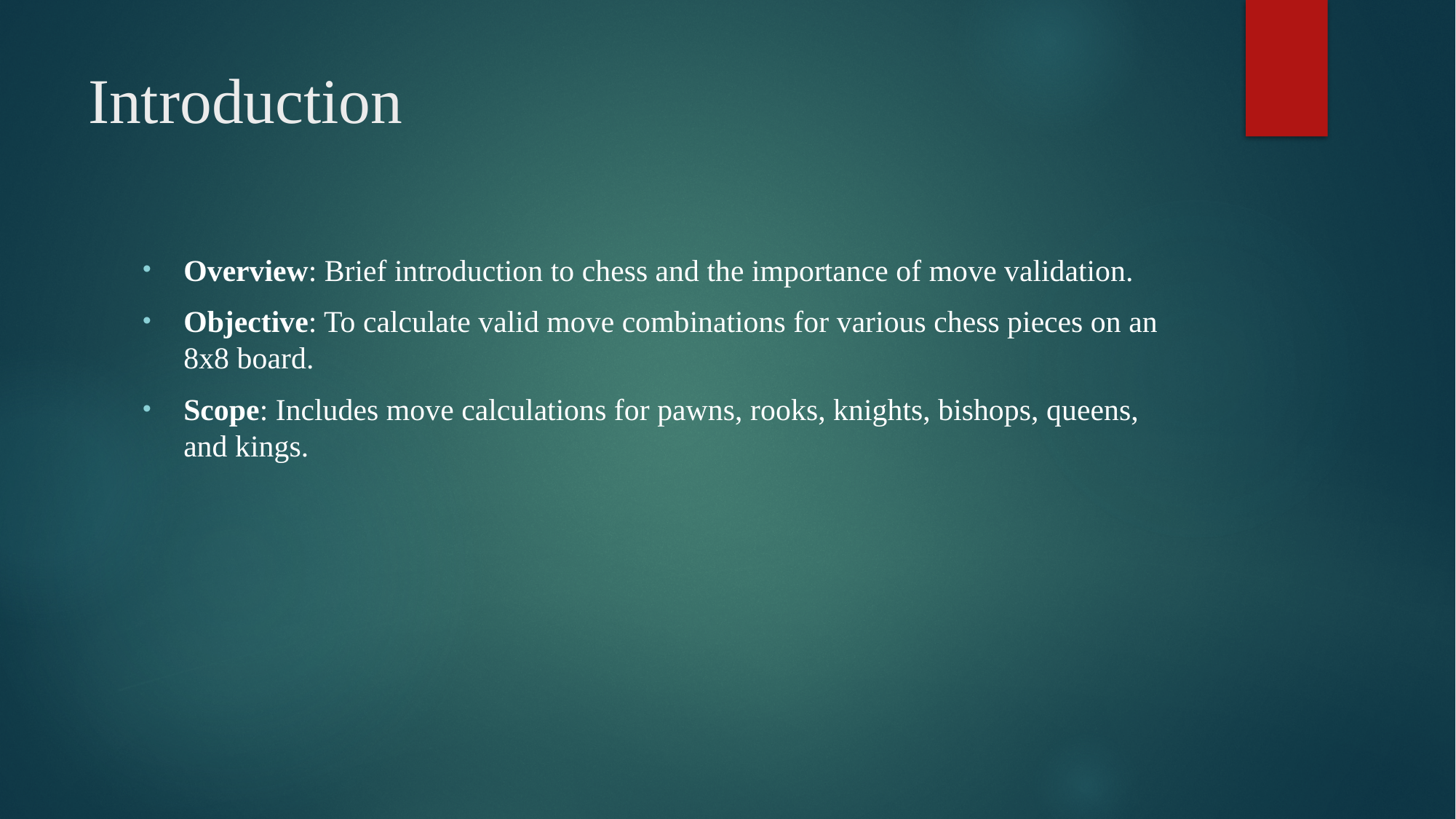

# Introduction
Overview: Brief introduction to chess and the importance of move validation.
Objective: To calculate valid move combinations for various chess pieces on an 8x8 board.
Scope: Includes move calculations for pawns, rooks, knights, bishops, queens, and kings.